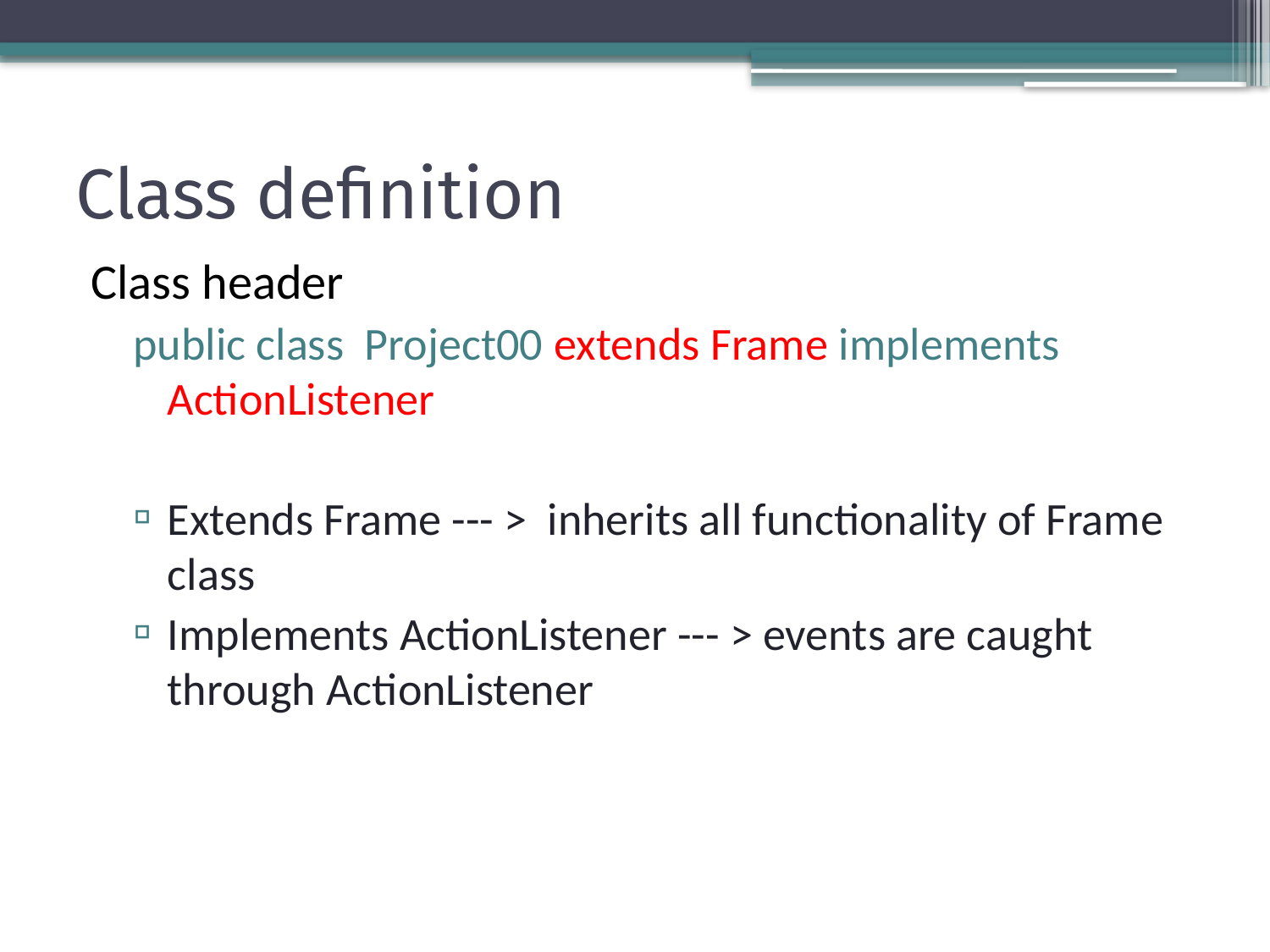

# Class definition
Class header
public class  Project00 extends Frame implements ActionListener

Extends Frame --- >  inherits all functionality of Frame class
Implements ActionListener --- > events are caught through ActionListener